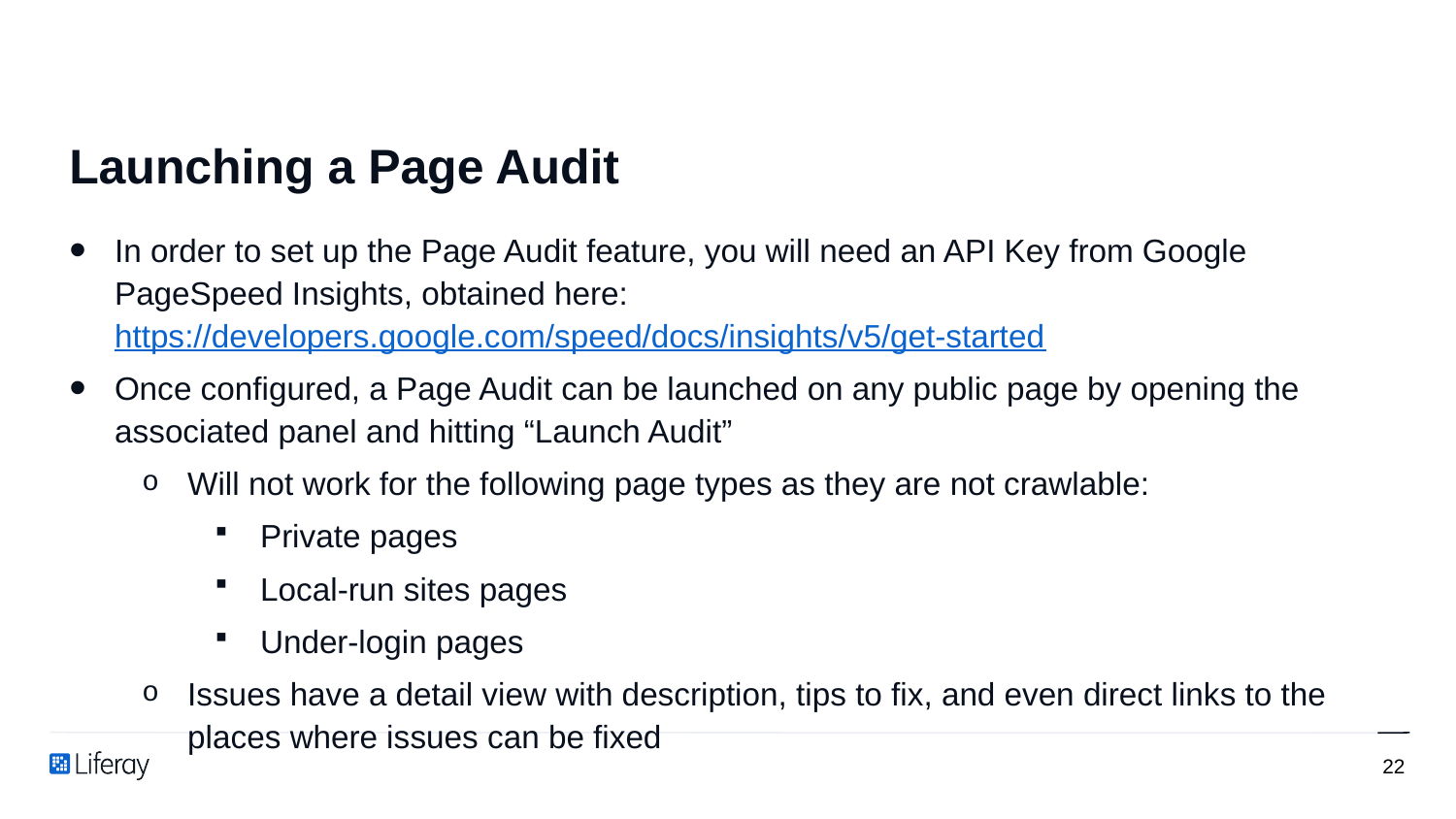

# Launching a Page Audit
In order to set up the Page Audit feature, you will need an API Key from Google PageSpeed Insights, obtained here: https://developers.google.com/speed/docs/insights/v5/get-started
Once configured, a Page Audit can be launched on any public page by opening the associated panel and hitting “Launch Audit”
Will not work for the following page types as they are not crawlable:
Private pages
Local-run sites pages
Under-login pages
Issues have a detail view with description, tips to fix, and even direct links to the places where issues can be fixed